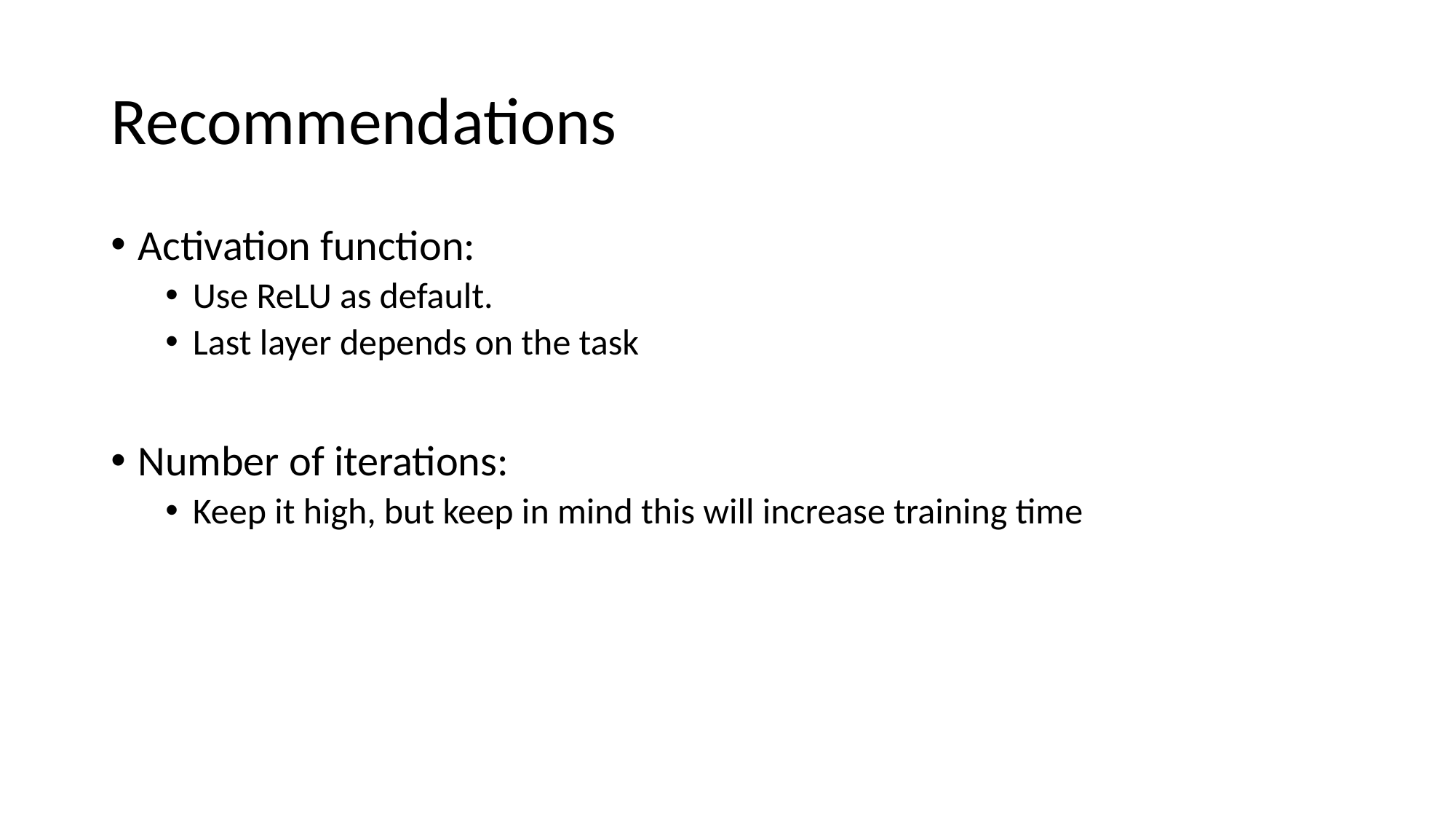

# Recommendations
Activation function:
Use ReLU as default.
Last layer depends on the task

Number of iterations:
Keep it high, but keep in mind this will increase training time